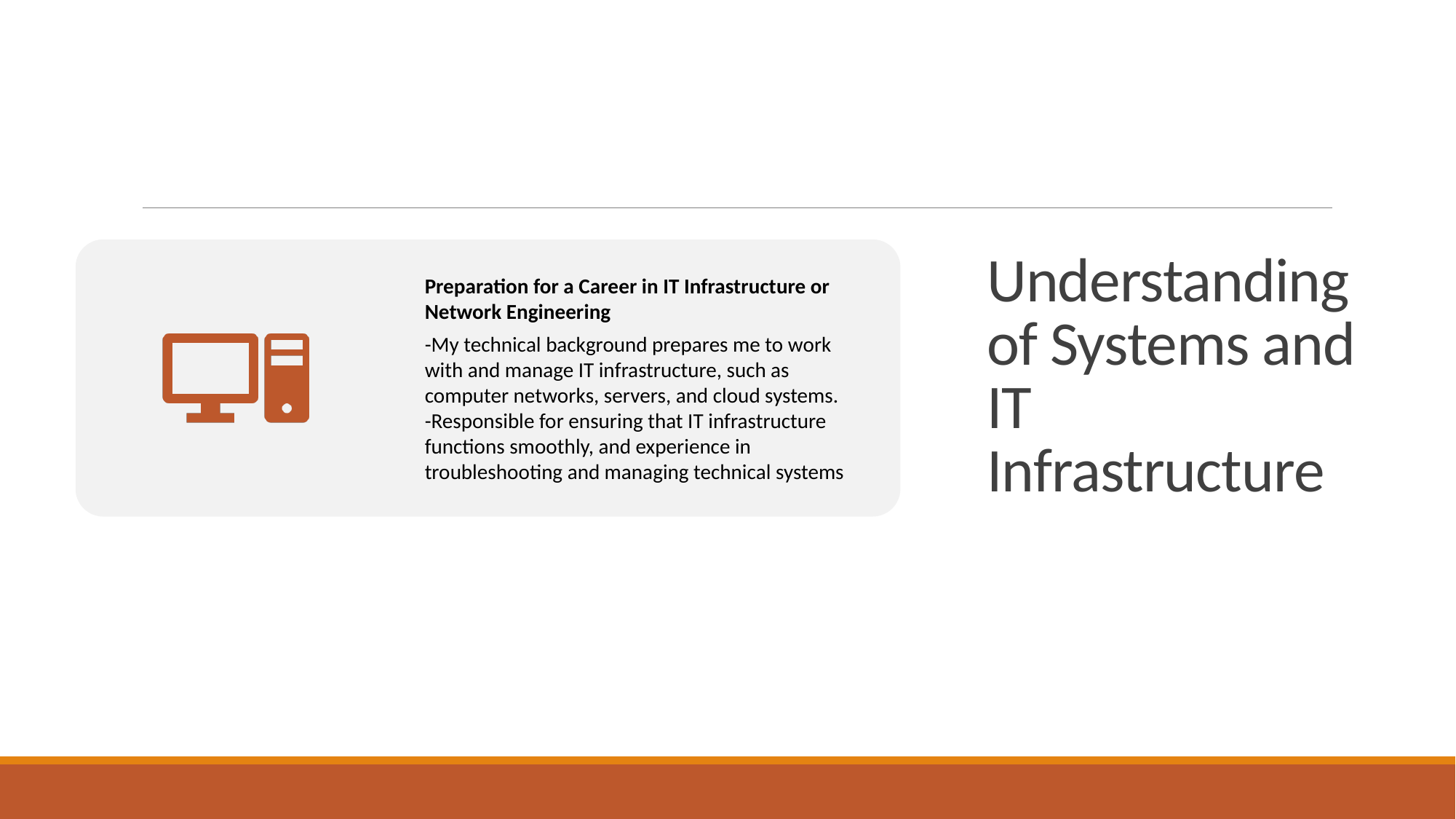

# Understanding of Systems and IT Infrastructure
Preparation for a Career in IT Infrastructure or Network Engineering
-My technical background prepares me to work with and manage IT infrastructure, such as computer networks, servers, and cloud systems.
-Responsible for ensuring that IT infrastructure functions smoothly, and experience in troubleshooting and managing technical systems